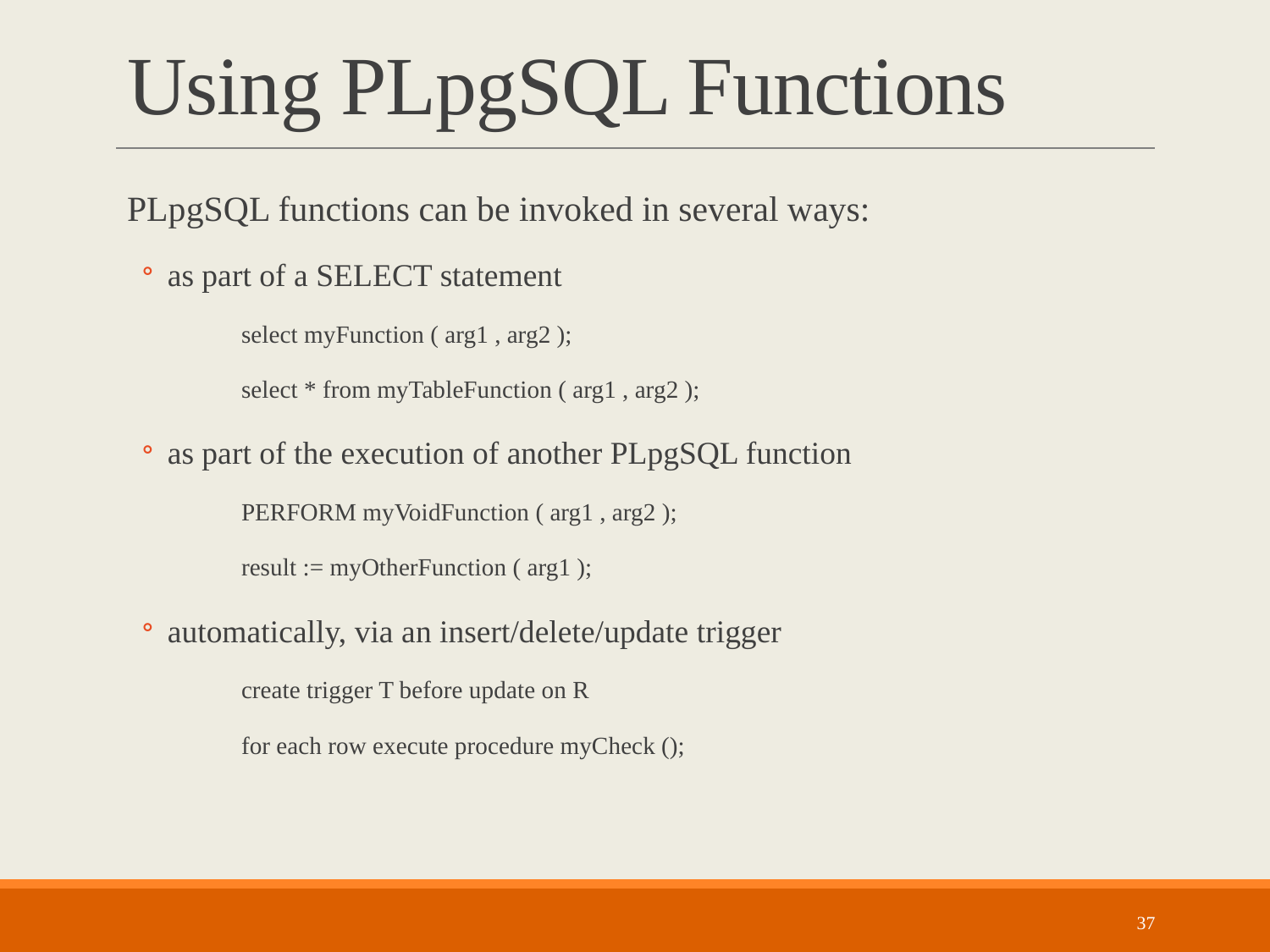

# Using PLpgSQL Functions
PLpgSQL functions can be invoked in several ways:
as part of a SELECT statement
select myFunction ( arg1 , arg2 );
select * from myTableFunction ( arg1 , arg2 );
as part of the execution of another PLpgSQL function
PERFORM myVoidFunction ( arg1 , arg2 );
result := myOtherFunction ( arg1 );
automatically, via an insert/delete/update trigger
create trigger T before update on R
for each row execute procedure myCheck ();
37